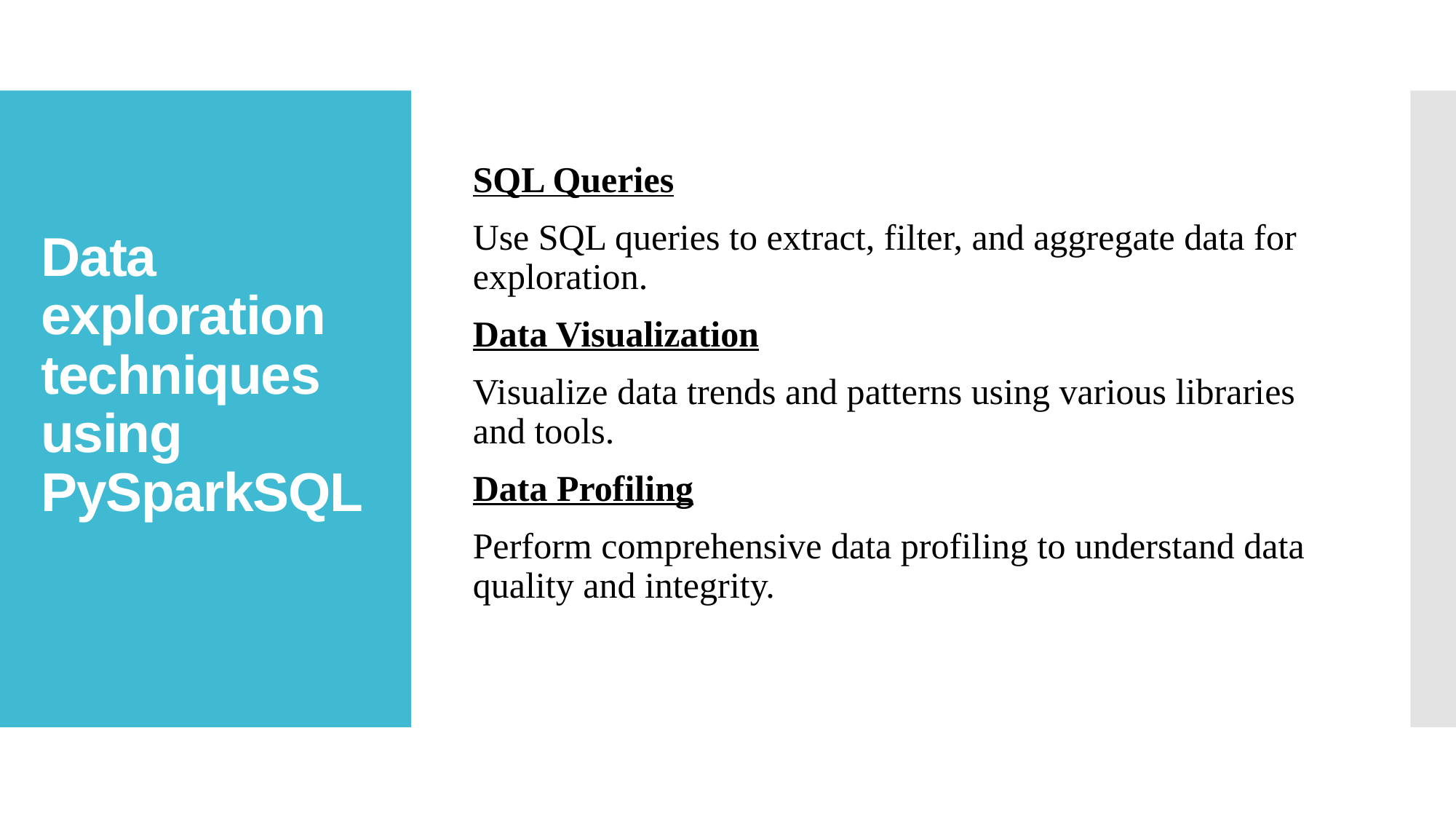

SQL Queries
Use SQL queries to extract, filter, and aggregate data for exploration.
Data Visualization
Visualize data trends and patterns using various libraries and tools.
Data Profiling
Perform comprehensive data profiling to understand data quality and integrity.

# Data exploration techniques using PySparkSQL